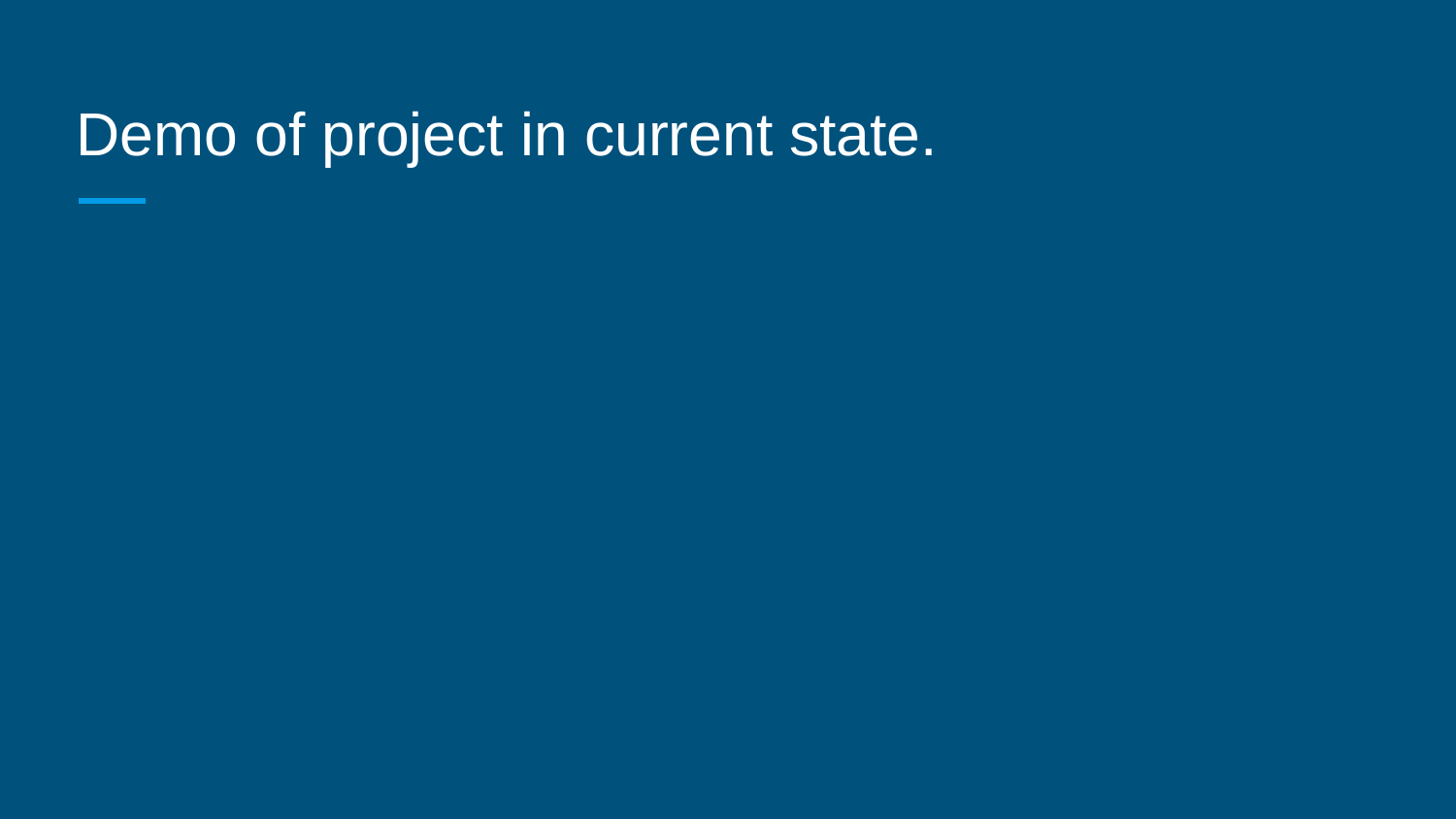

# Demo of project in current state.